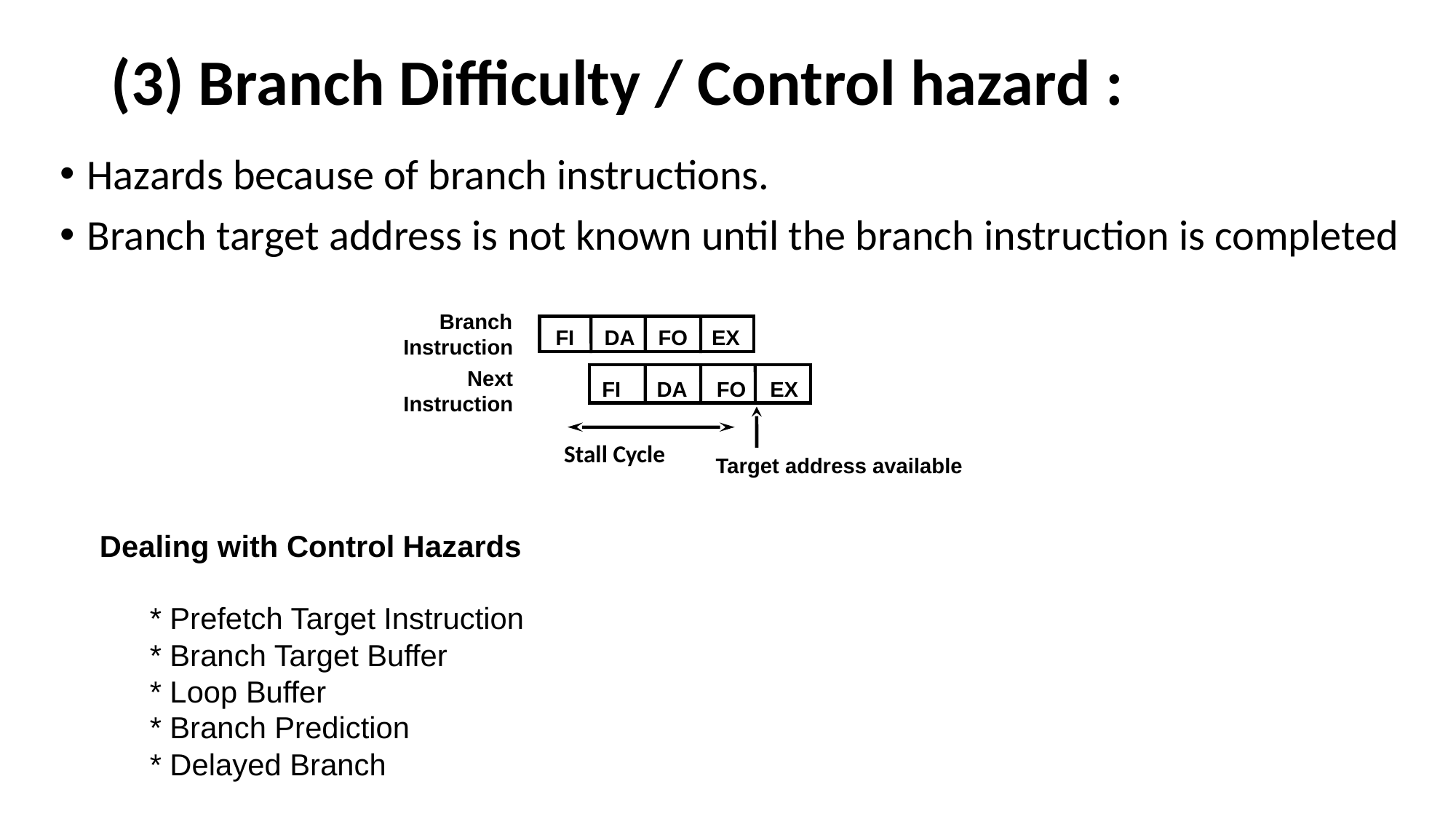

# (3) Branch Difficulty / Control hazard :
Hazards because of branch instructions.
Branch target address is not known until the branch instruction is completed

      Branch
Instruction

FI     DA    FO    EX
Next
Instruction

FI      DA     FO    EX

Stall Cycle
Target address available
Dealing with Control Hazards

      * Prefetch Target Instruction
      * Branch Target Buffer
      * Loop Buffer
      * Branch Prediction
      * Delayed Branch